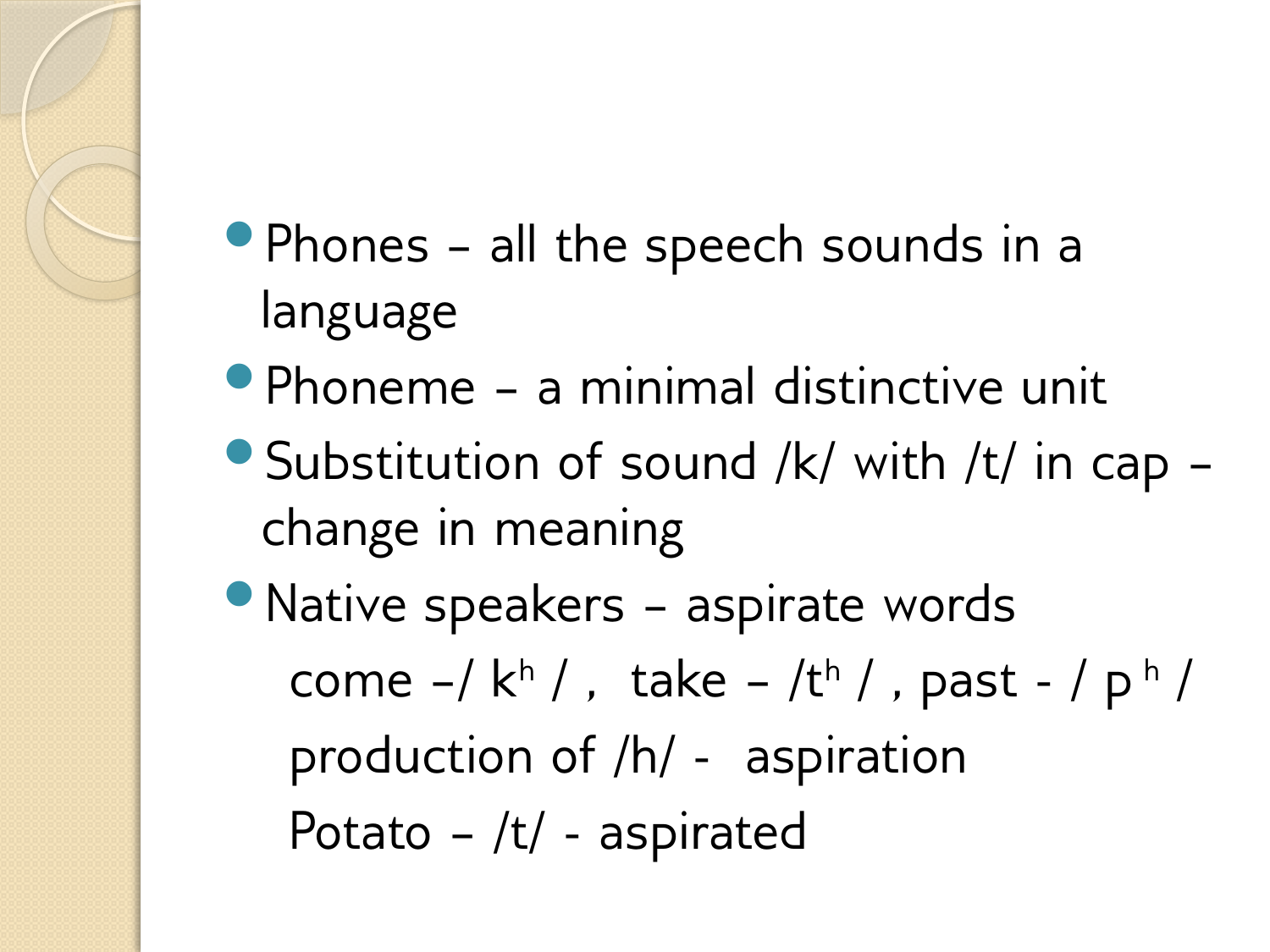

#
Phones – all the speech sounds in a language
Phoneme – a minimal distinctive unit
Substitution of sound /k/ with /t/ in cap – change in meaning
Native speakers – aspirate words
    come –/ kh / ,  take – /th / , past - / p h /
    production of /h/ -  aspiration
    Potato – /t/ - aspirated